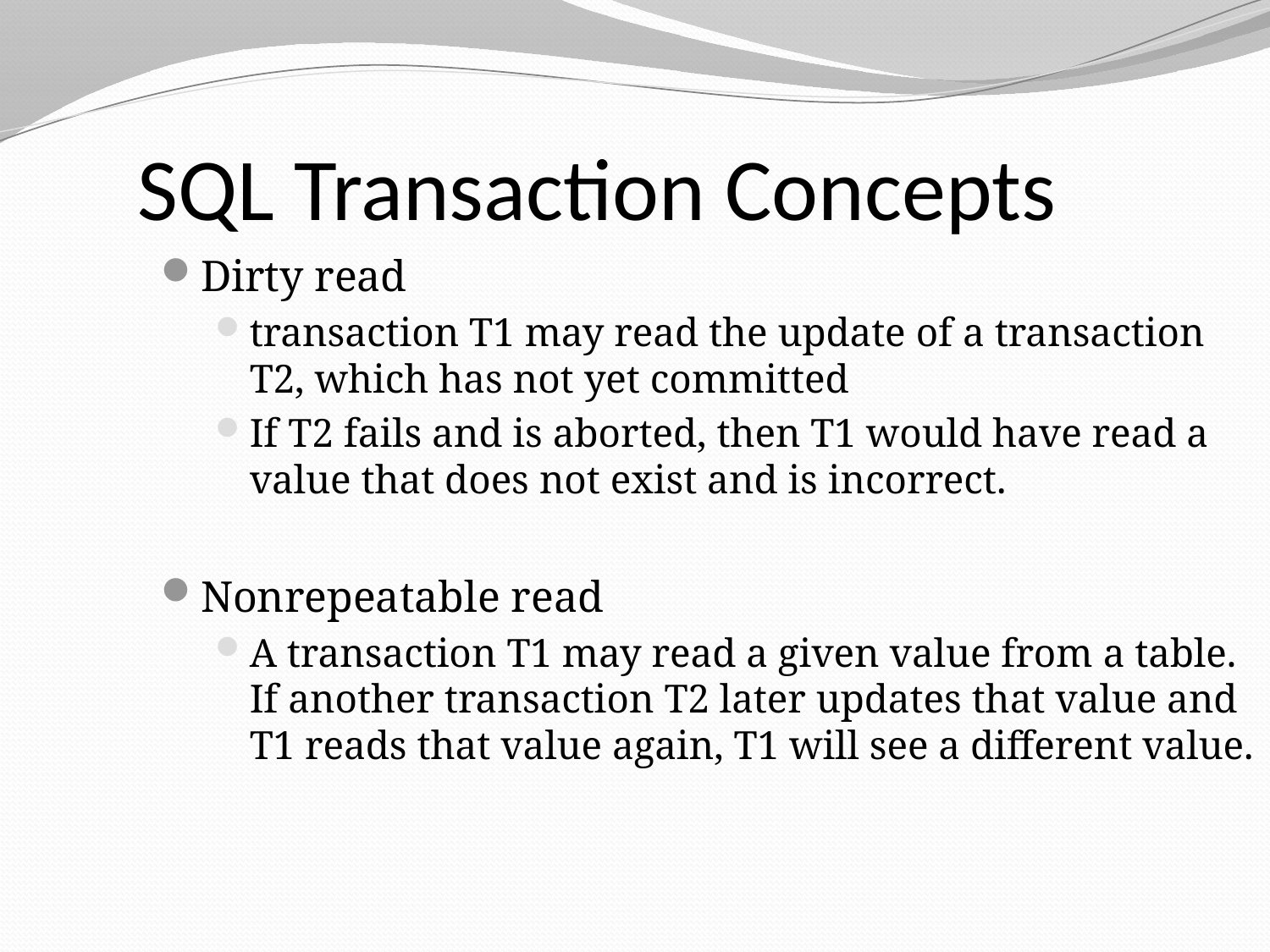

SQL Transaction Concepts
Dirty read
transaction T1 may read the update of a transaction T2, which has not yet committed
If T2 fails and is aborted, then T1 would have read a value that does not exist and is incorrect.

Nonrepeatable read
A transaction T1 may read a given value from a table. If another transaction T2 later updates that value and T1 reads that value again, T1 will see a different value.